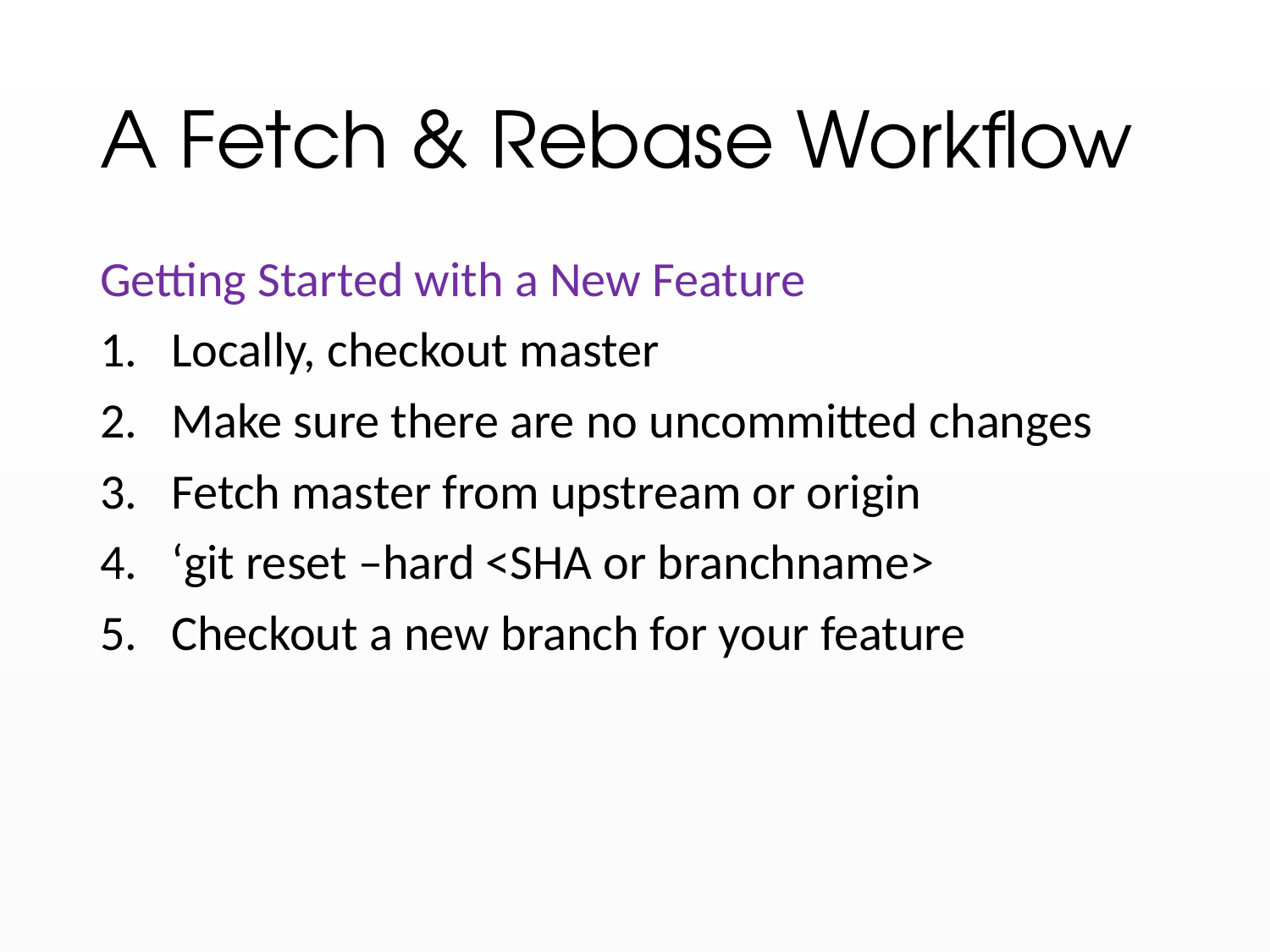

# A Fetch & Rebase Workflow
Getting Started with a New Feature
Locally, checkout master
Make sure there are no uncommitted changes
Fetch master from upstream or origin
‘git reset –hard <SHA or branchname>
Checkout a new branch for your feature